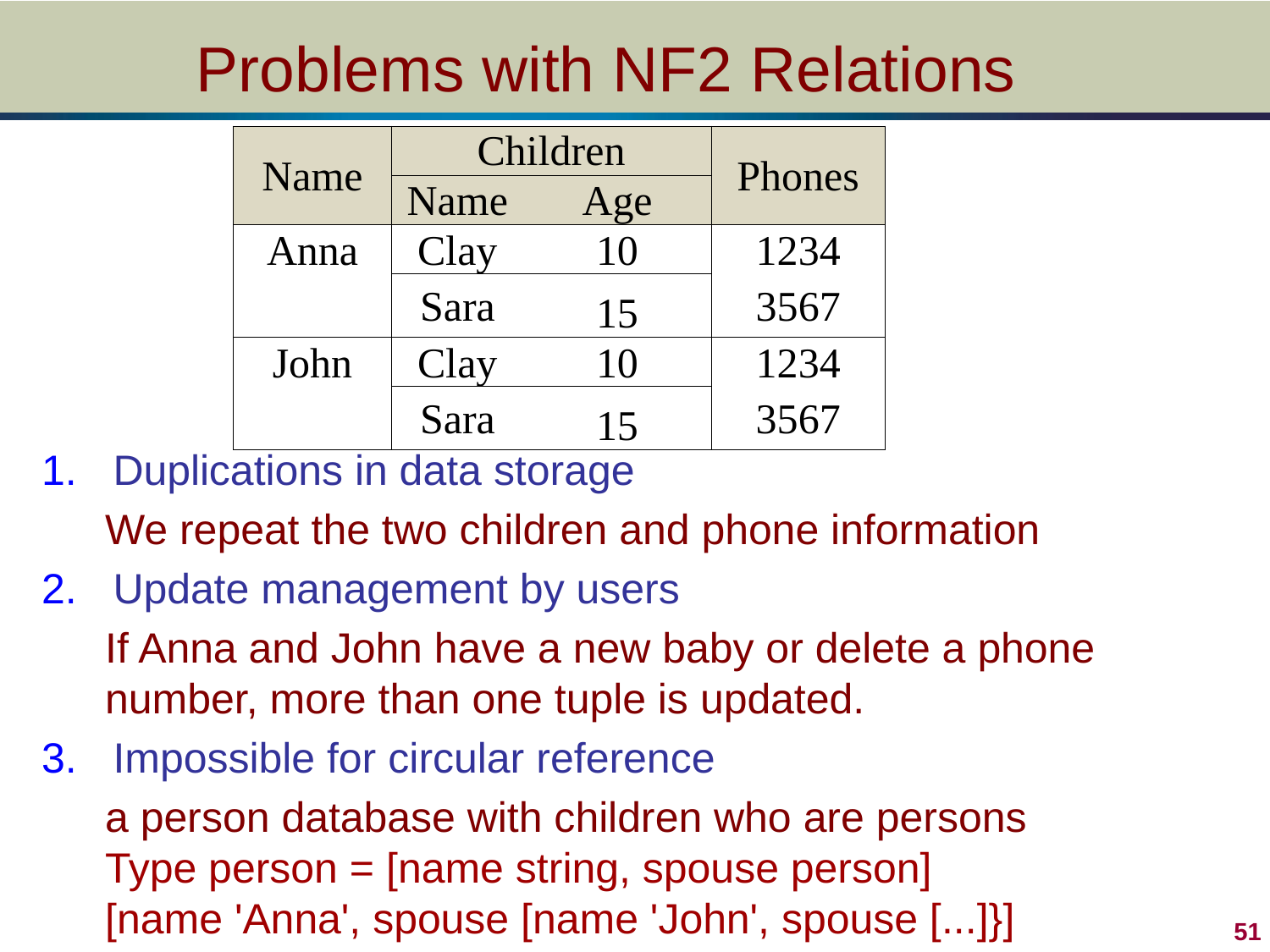

# Problems with NF2 Relations
| Name | Children |  | Phones |
| --- | --- | --- | --- |
|  | Name | Age |  |
| Anna | Clay | 10 | 1234 |
|  | Sara | 15 | 3567 |
| John | Clay | 10 | 1234 |
|  | Sara | 15 | 3567 |
Duplications in data storage
We repeat the two children and phone information
Update management by users
If Anna and John have a new baby or delete a phone number, more than one tuple is updated.
Impossible for circular reference
a person database with children who are persons
Type person = [name string, spouse person]
[name 'Anna', spouse [name 'John', spouse [...]}]

 51